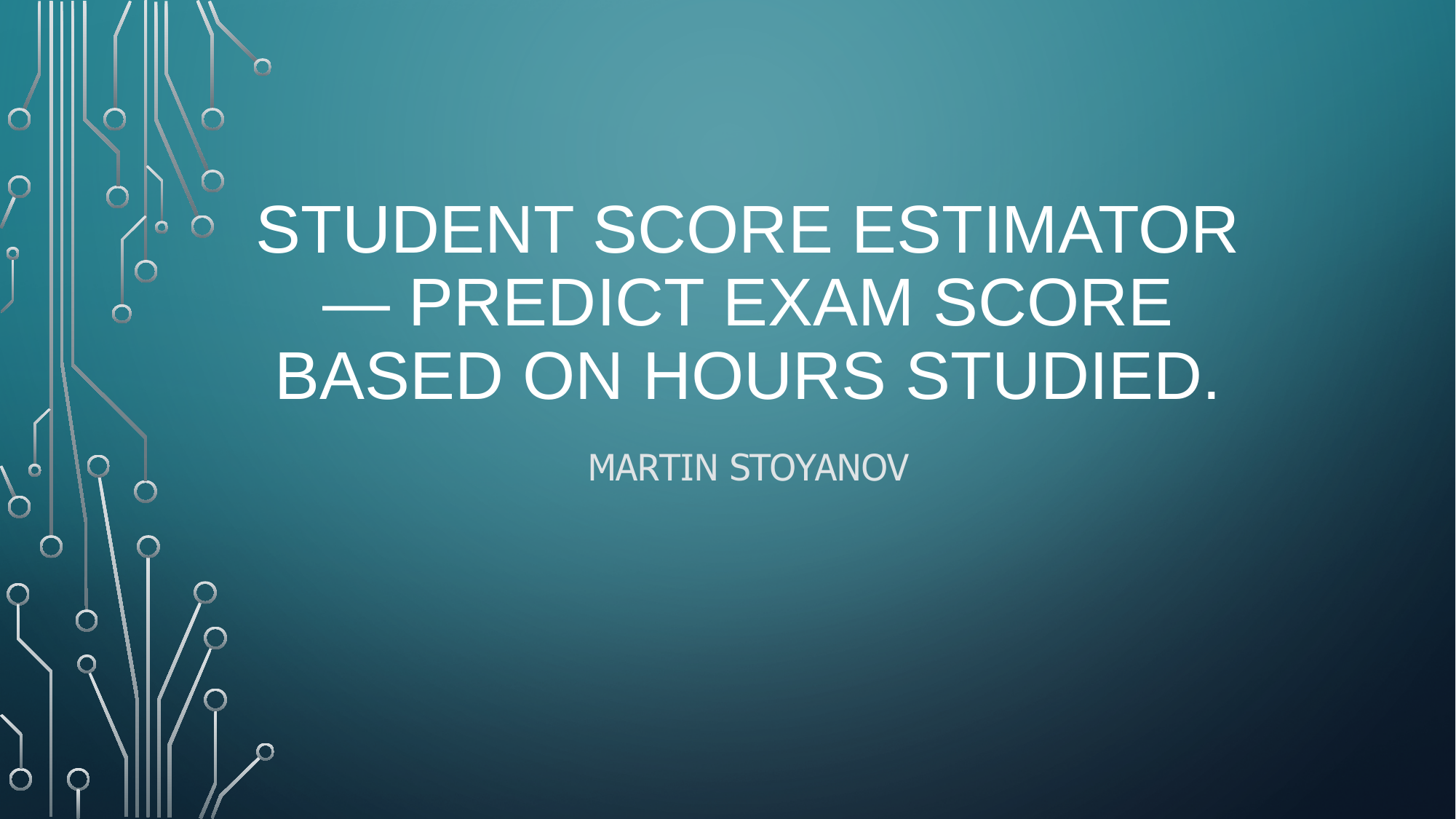

# Student Score Estimator — Predict exam score based on hours studied.
Martin Stoyanov